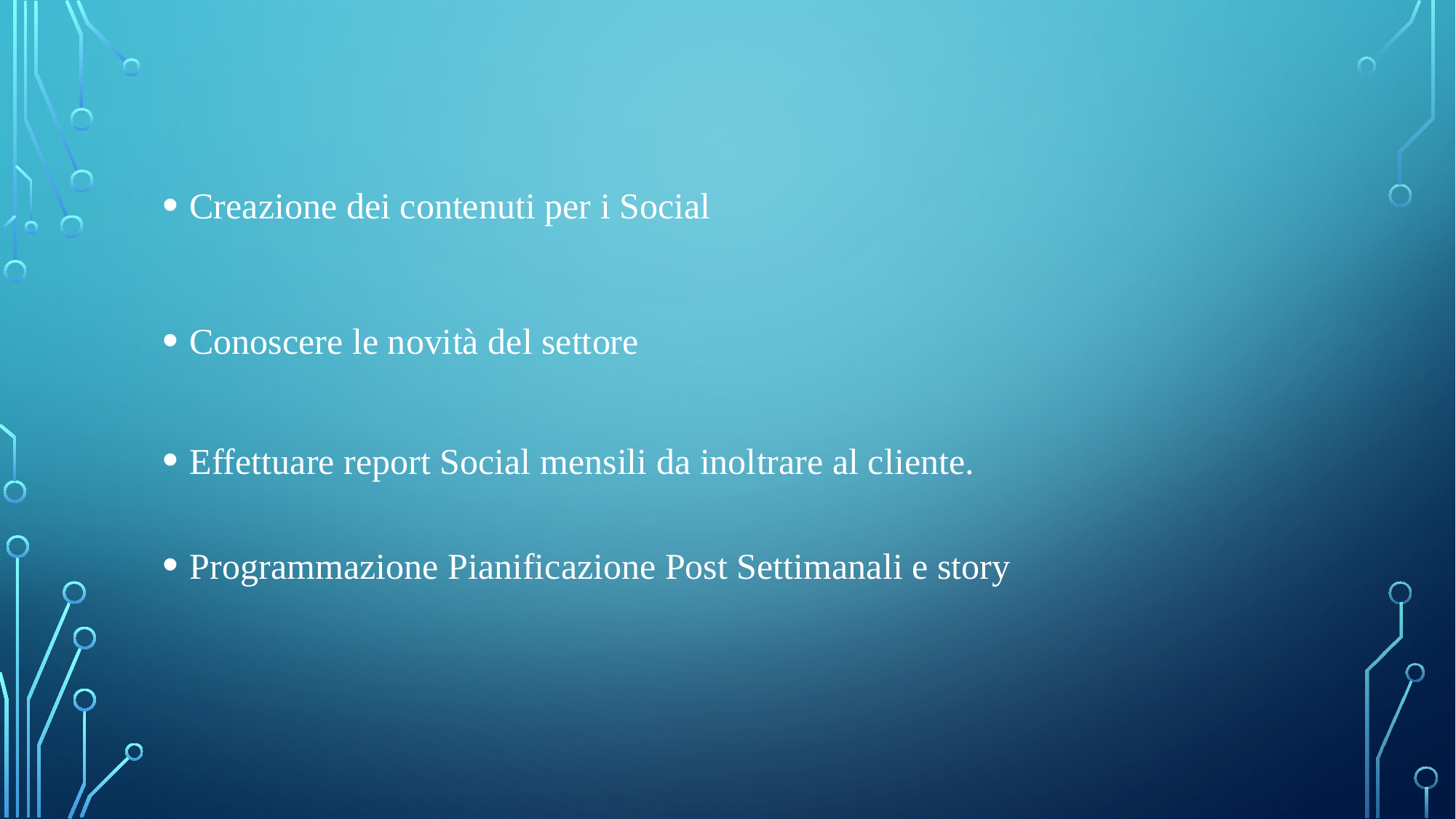

Creazione dei contenuti per i Social

Conoscere le novità del settore

Effettuare report Social mensili da inoltrare al cliente.

Programmazione Pianificazione Post Settimanali e story